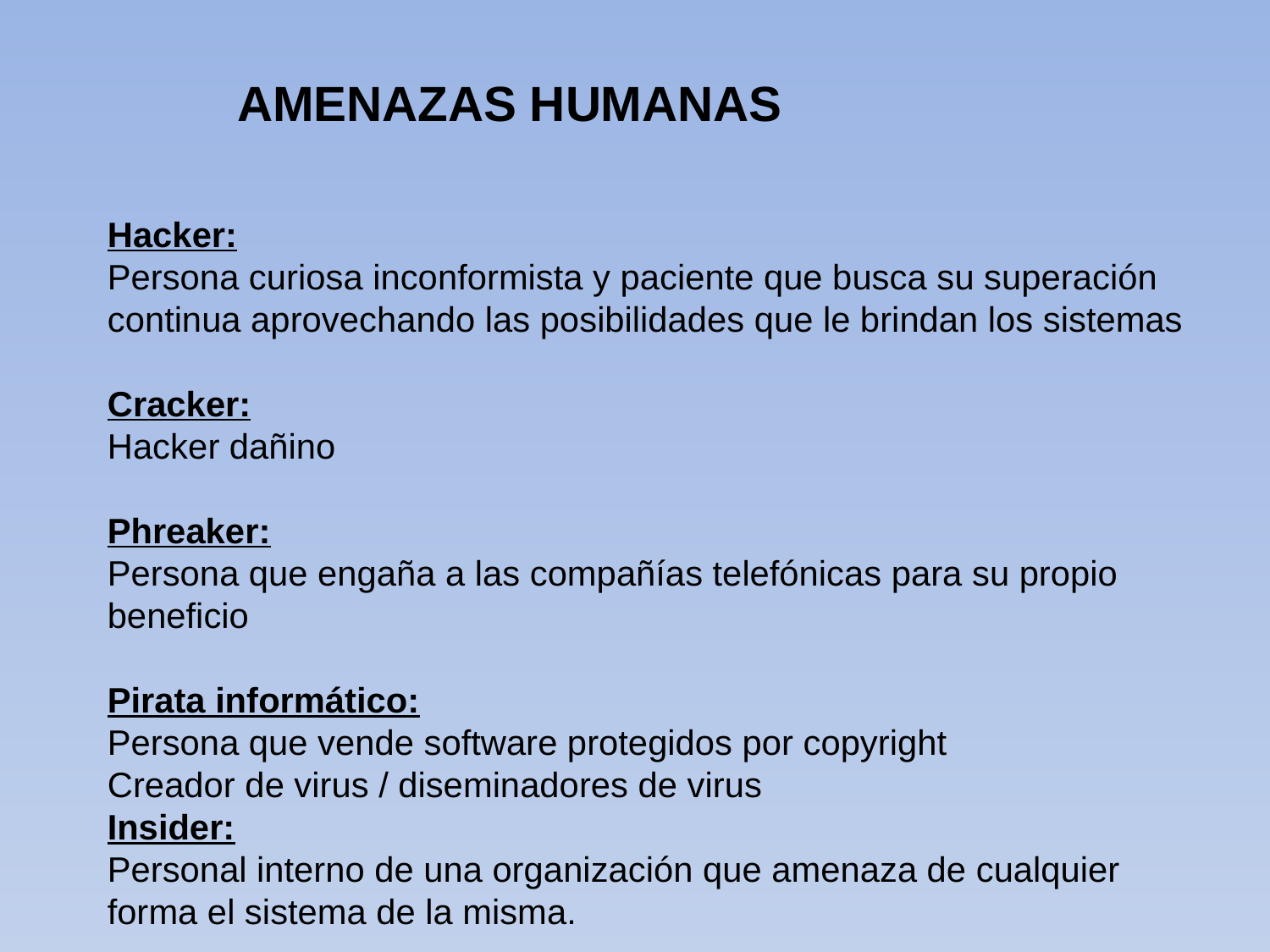

AMENAZAS HUMANAS
Hacker:
Persona curiosa inconformista y paciente que busca su superación continua aprovechando las posibilidades que le brindan los sistemas

Cracker:
Hacker dañino

Phreaker:
Persona que engaña a las compañías telefónicas para su propio beneficio

Pirata informático:
Persona que vende software protegidos por copyright
Creador de virus / diseminadores de virus
Insider:
Personal interno de una organización que amenaza de cualquier forma el sistema de la misma.